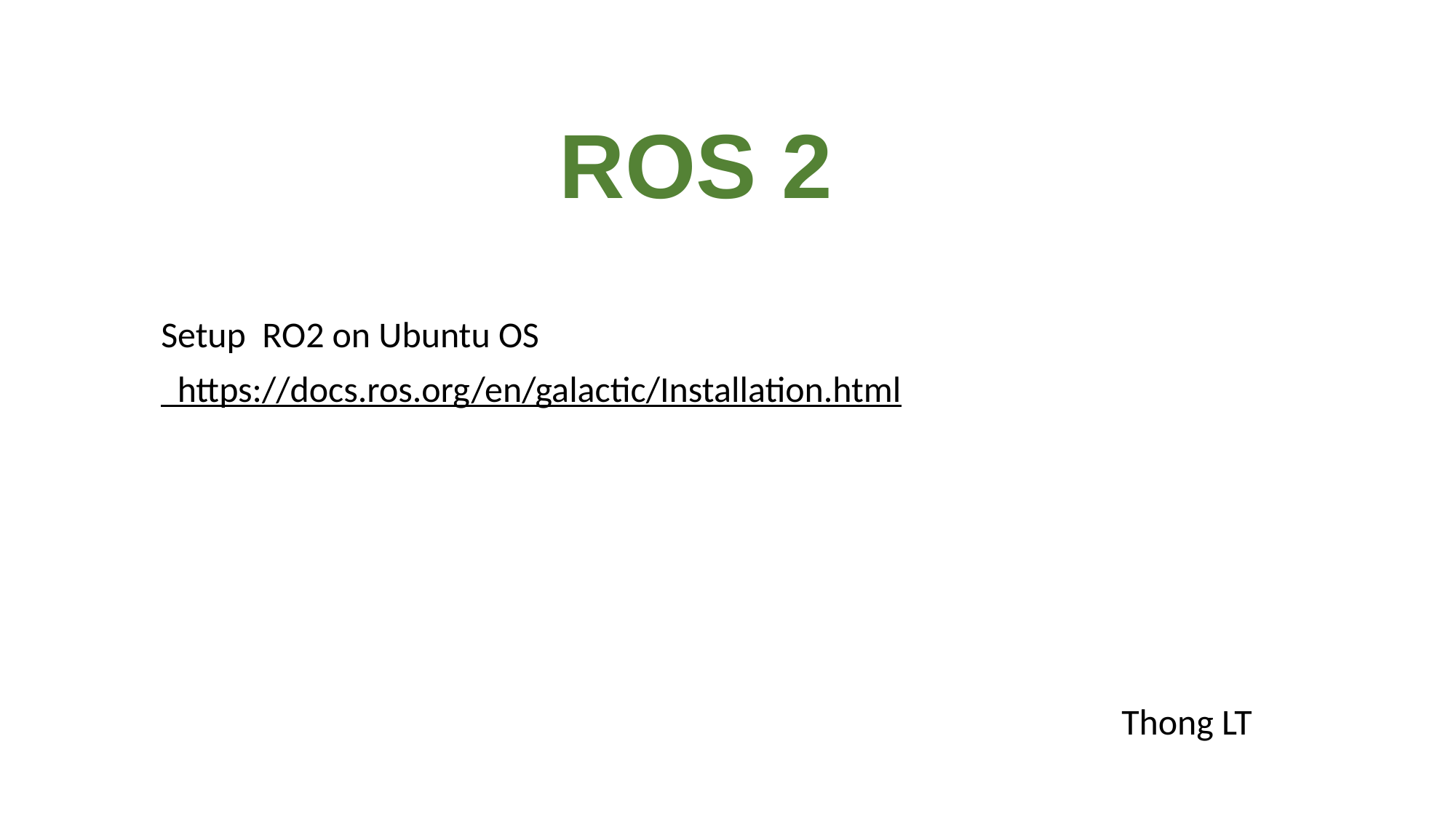

# ROS 2
Setup  RO2 on Ubuntu OS
  https://docs.ros.org/en/galactic/Installation.html
Thong LT